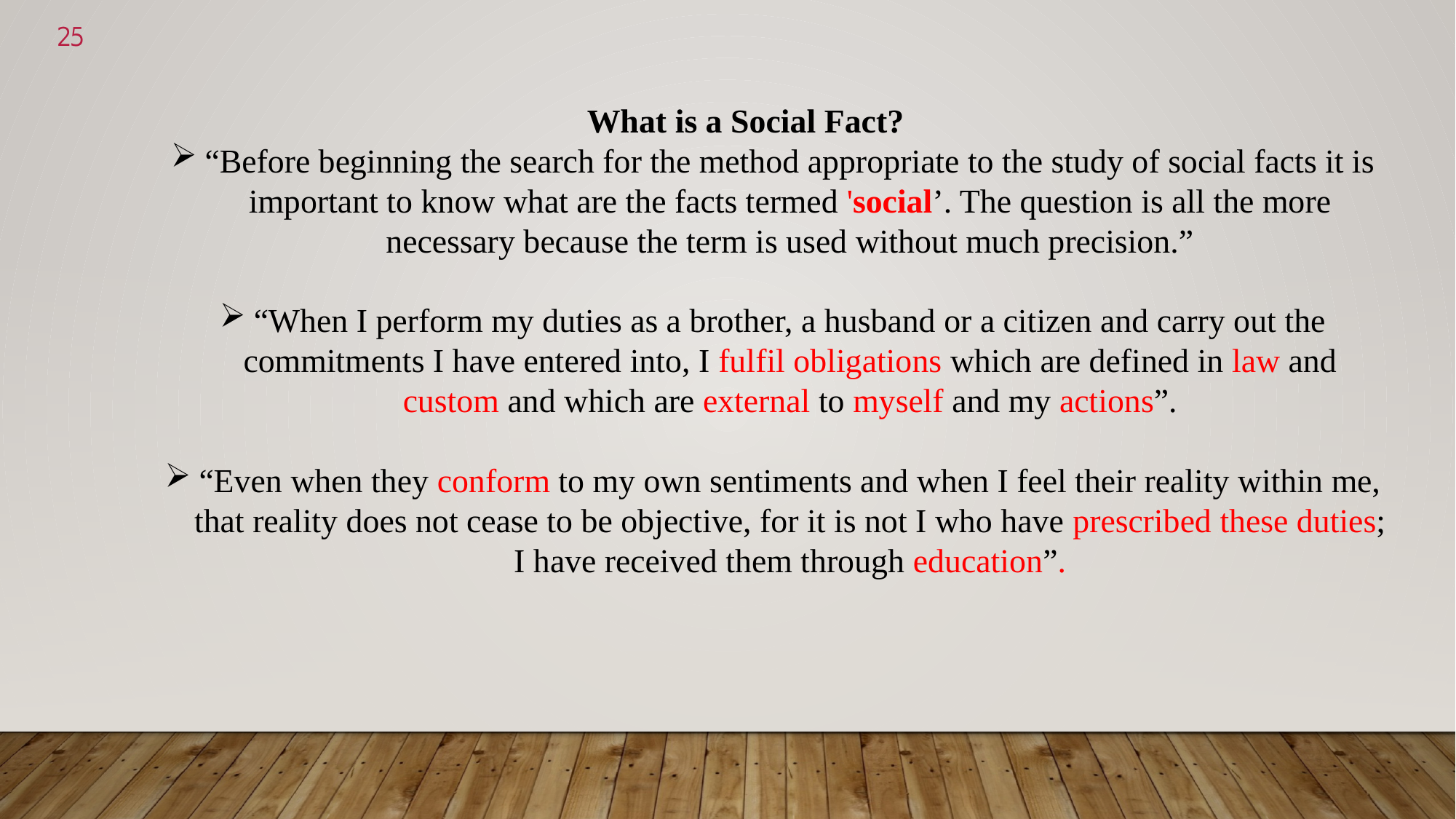

25
What is a Social Fact?
“Before beginning the search for the method appropriate to the study of social facts it is important to know what are the facts termed 'social’. The question is all the more necessary because the term is used without much precision.”

“When I perform my duties as a brother, a husband or a citizen and carry out the commitments I have entered into, I fulfil obligations which are defined in law and custom and which are external to myself and my actions”.

“Even when they conform to my own sentiments and when I feel their reality within me, that reality does not cease to be objective, for it is not I who have prescribed these duties; I have received them through education”.